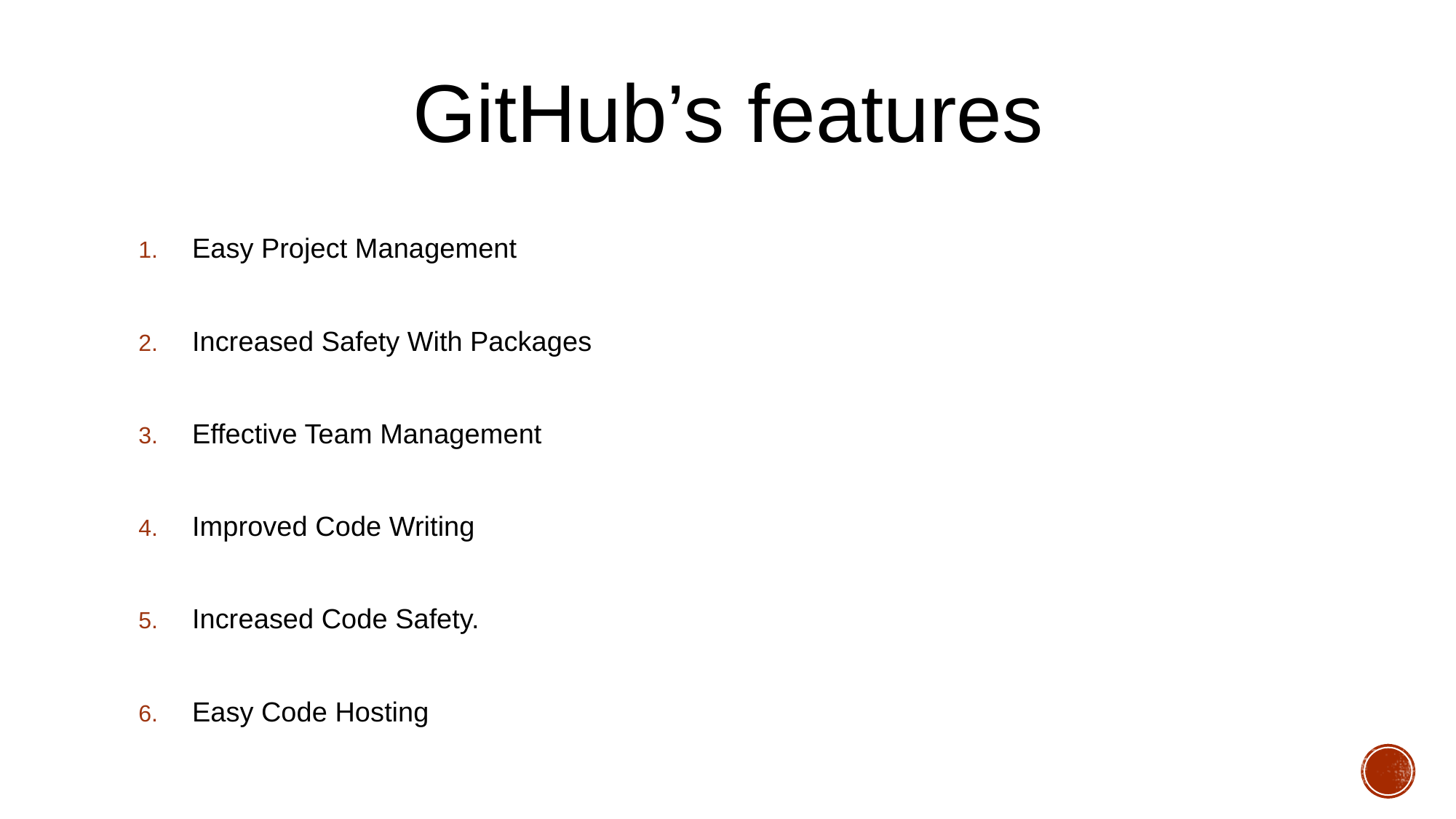

# GitHub’s features
Easy Project Management

Increased Safety With Packages

Effective Team Management

Improved Code Writing

Increased Code Safety.

Easy Code Hosting